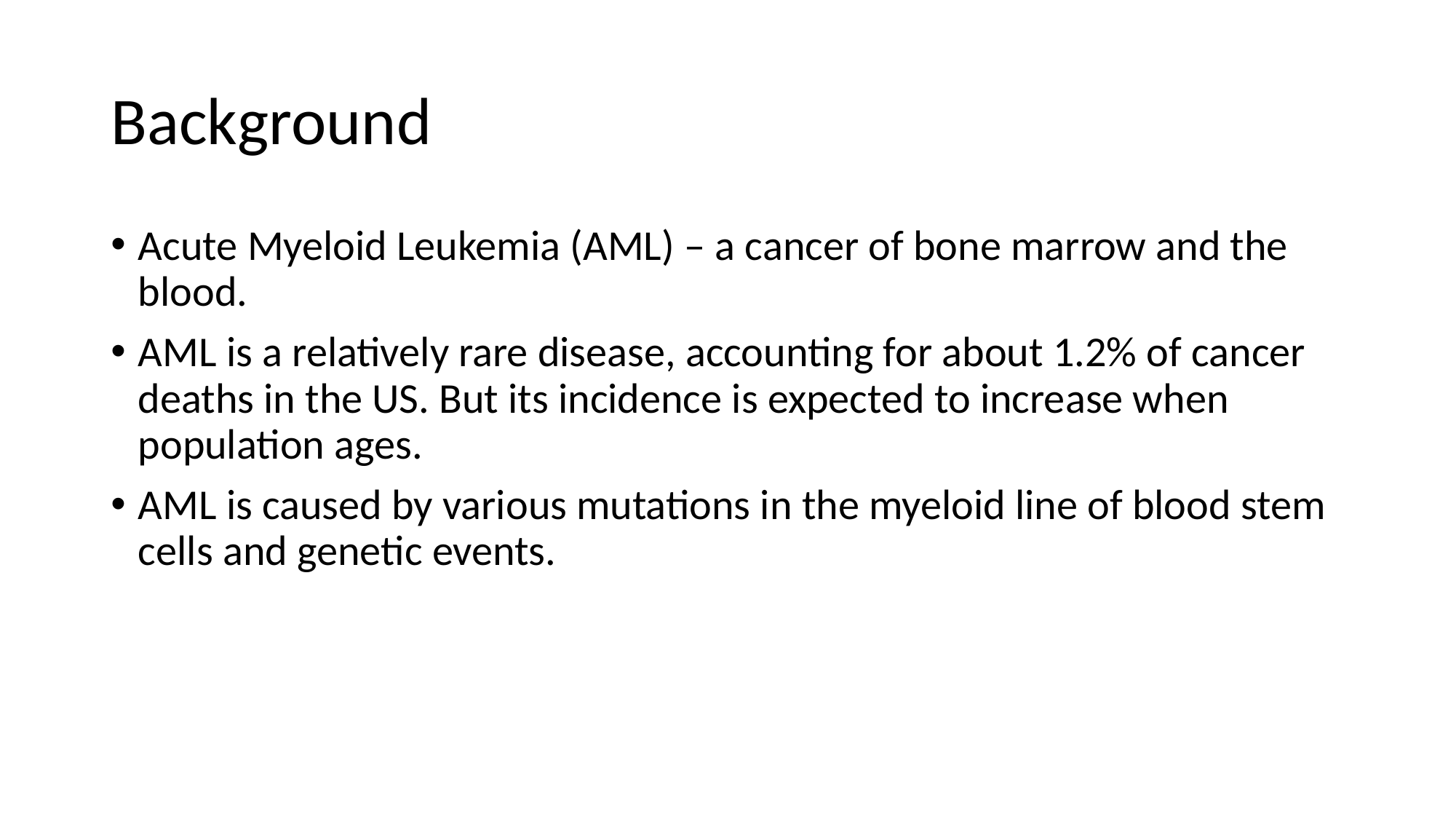

# Background
Acute Myeloid Leukemia (AML) – a cancer of bone marrow and the blood.
AML is a relatively rare disease, accounting for about 1.2% of cancer deaths in the US. But its incidence is expected to increase when population ages.
AML is caused by various mutations in the myeloid line of blood stem cells and genetic events.